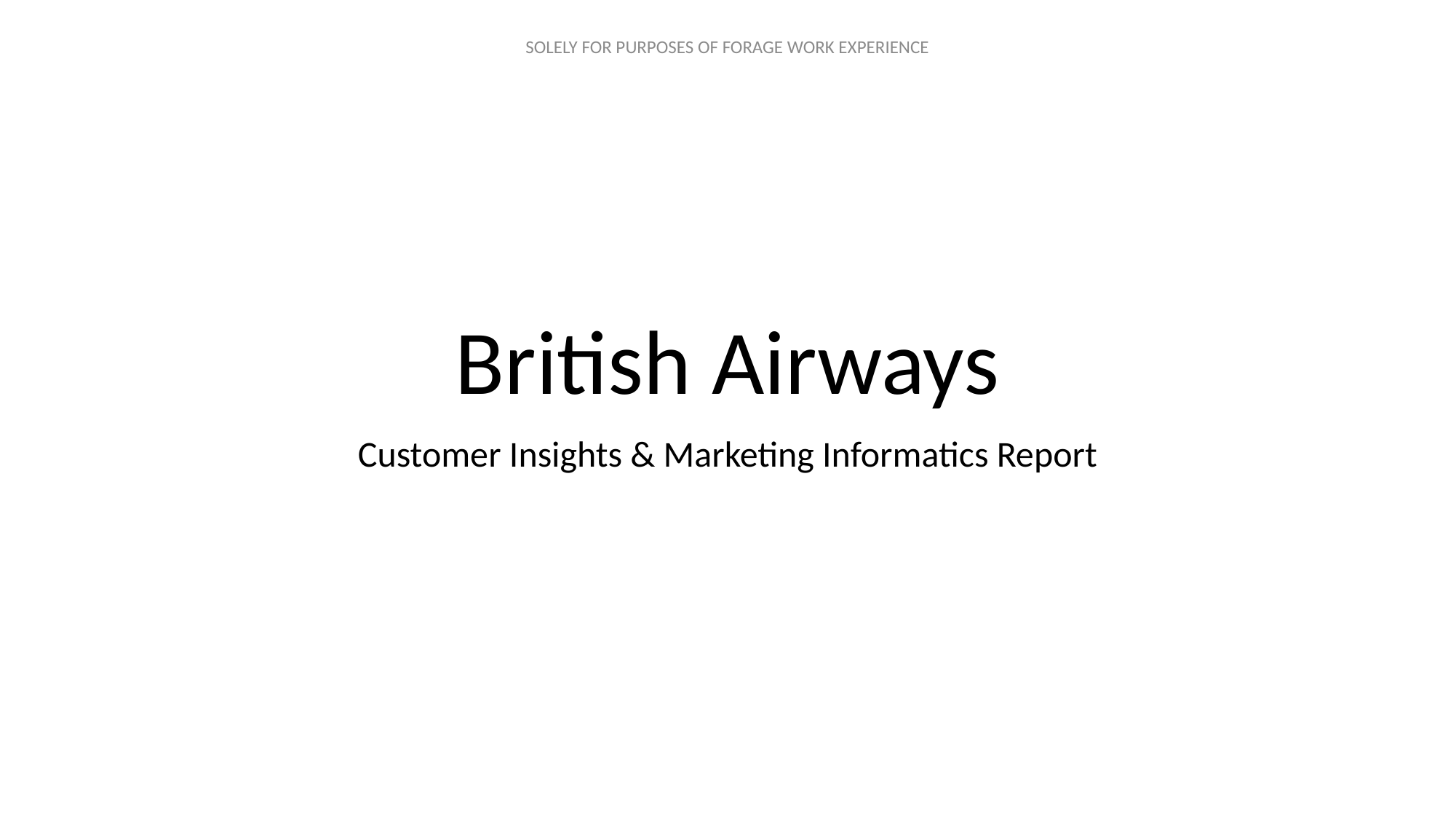

# British Airways
Customer Insights & Marketing Informatics Report